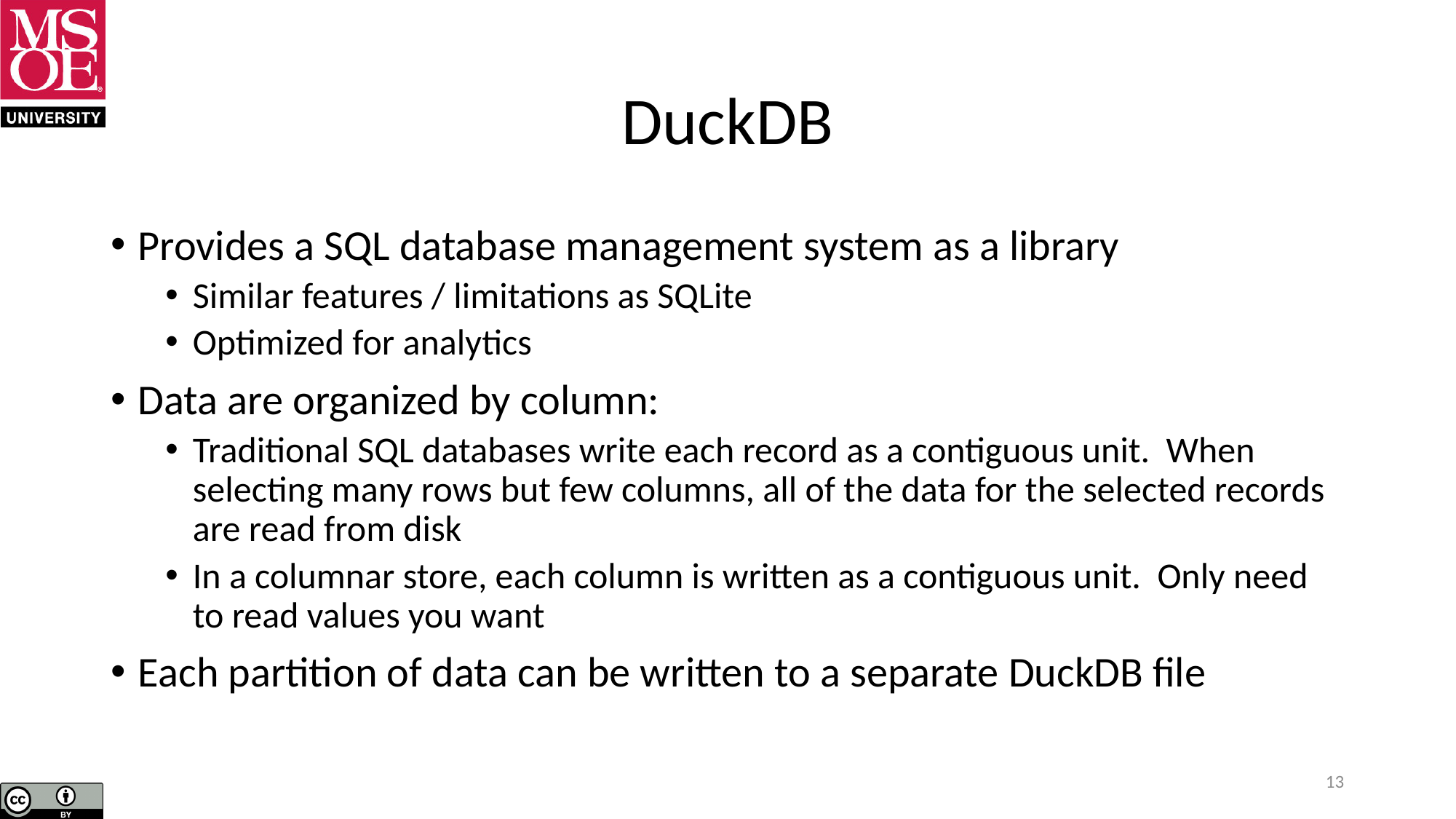

# DuckDB
Provides a SQL database management system as a library
Similar features / limitations as SQLite
Optimized for analytics
Data are organized by column:
Traditional SQL databases write each record as a contiguous unit.  When selecting many rows but few columns, all of the data for the selected records are read from disk
In a columnar store, each column is written as a contiguous unit.  Only need to read values you want
Each partition of data can be written to a separate DuckDB file

13